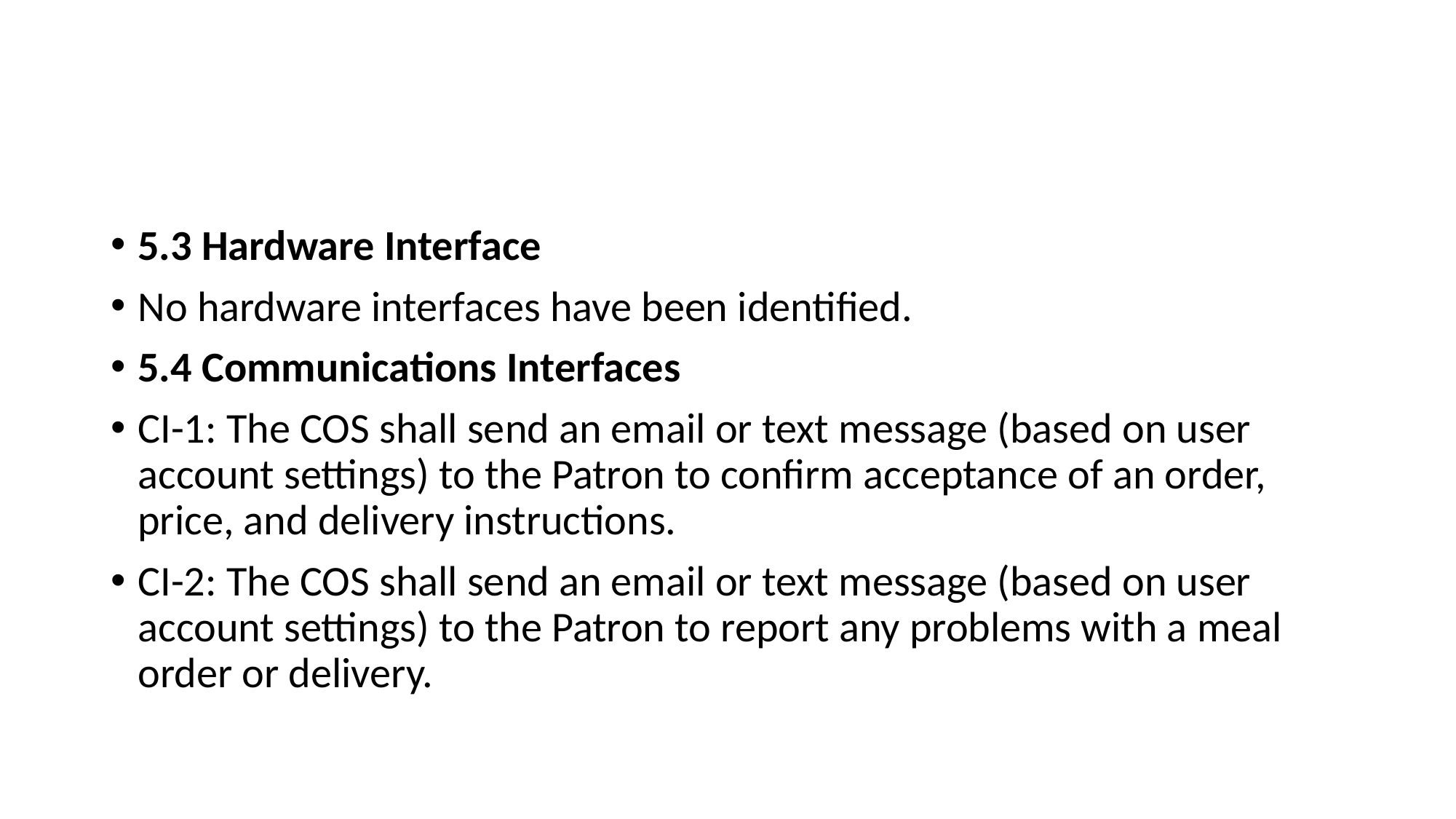

5.3 Hardware Interface
No hardware interfaces have been identified.
5.4 Communications Interfaces
CI-1: The COS shall send an email or text message (based on user account settings) to the Patron to confirm acceptance of an order, price, and delivery instructions.
CI-2: The COS shall send an email or text message (based on user account settings) to the Patron to report any problems with a meal order or delivery.